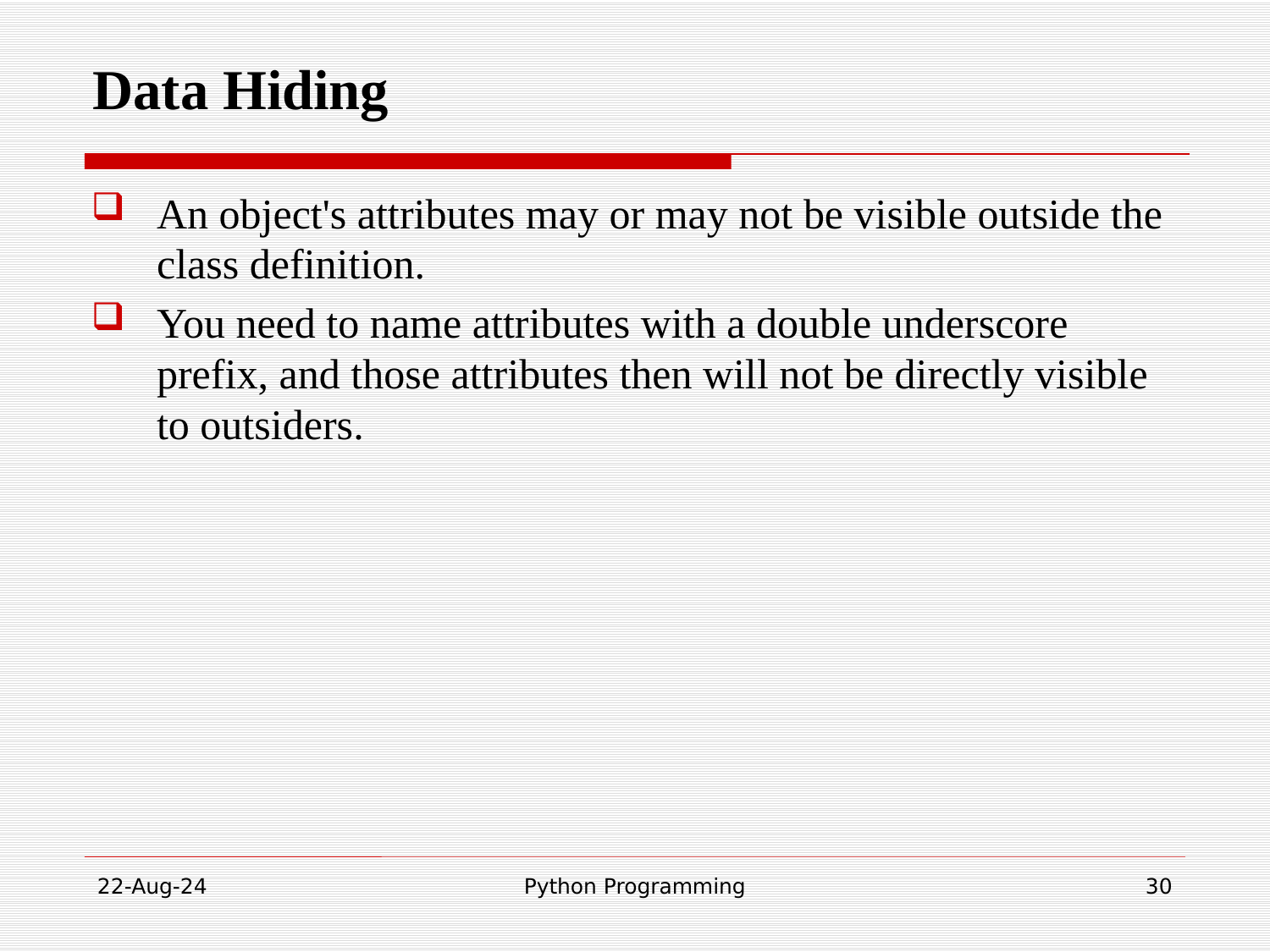

# Data Hiding
An object's attributes may or may not be visible outside the class definition.
You need to name attributes with a double underscore prefix, and those attributes then will not be directly visible to outsiders.

22-Aug-24
Python Programming
30